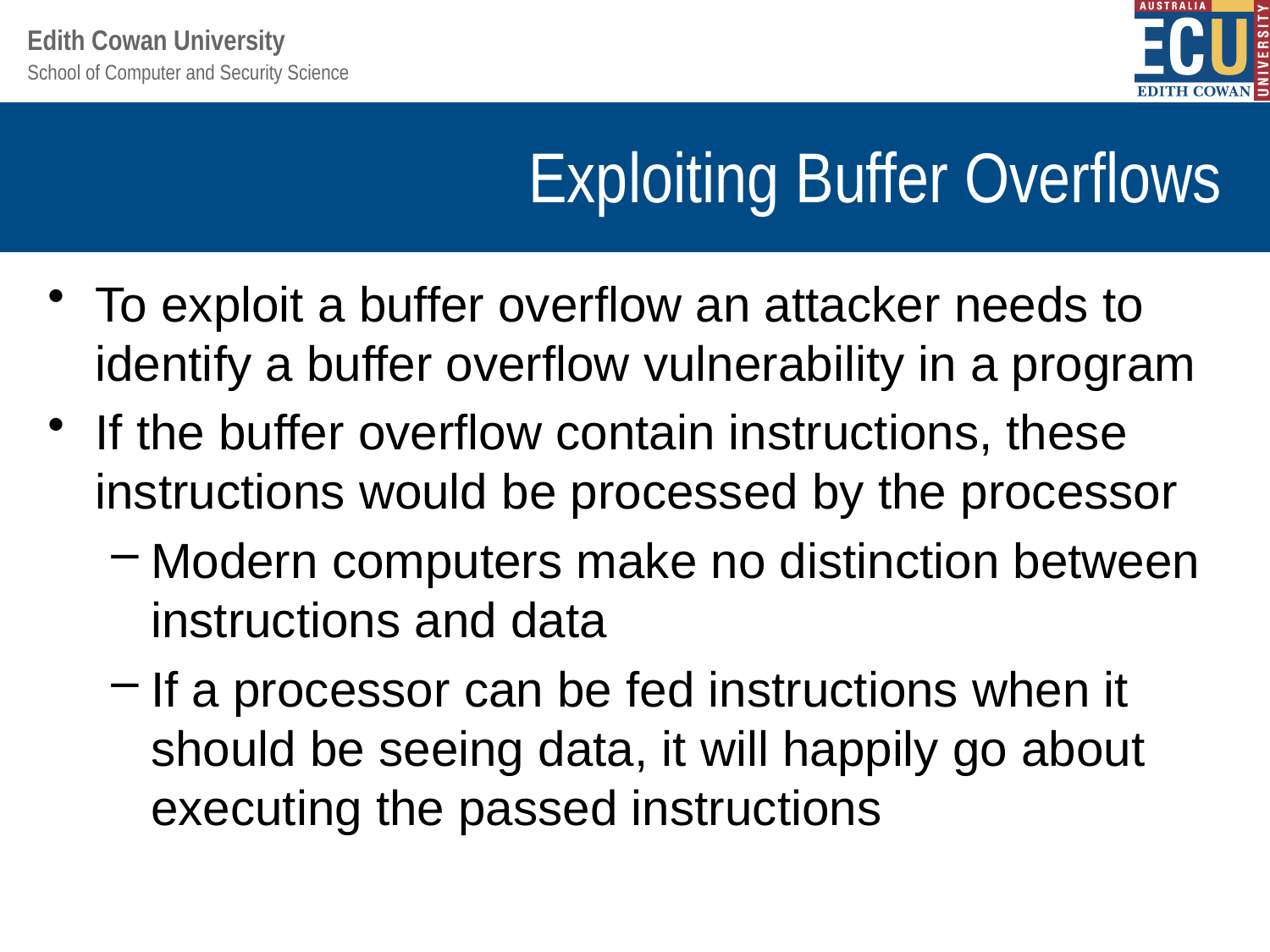

# Exploiting Buffer Overflows
To exploit a buffer overflow an attacker needs to identify a buffer overflow vulnerability in a program
If the buffer overflow contain instructions, these instructions would be processed by the processor
Modern computers make no distinction between instructions and data
If a processor can be fed instructions when it should be seeing data, it will happily go about executing the passed instructions